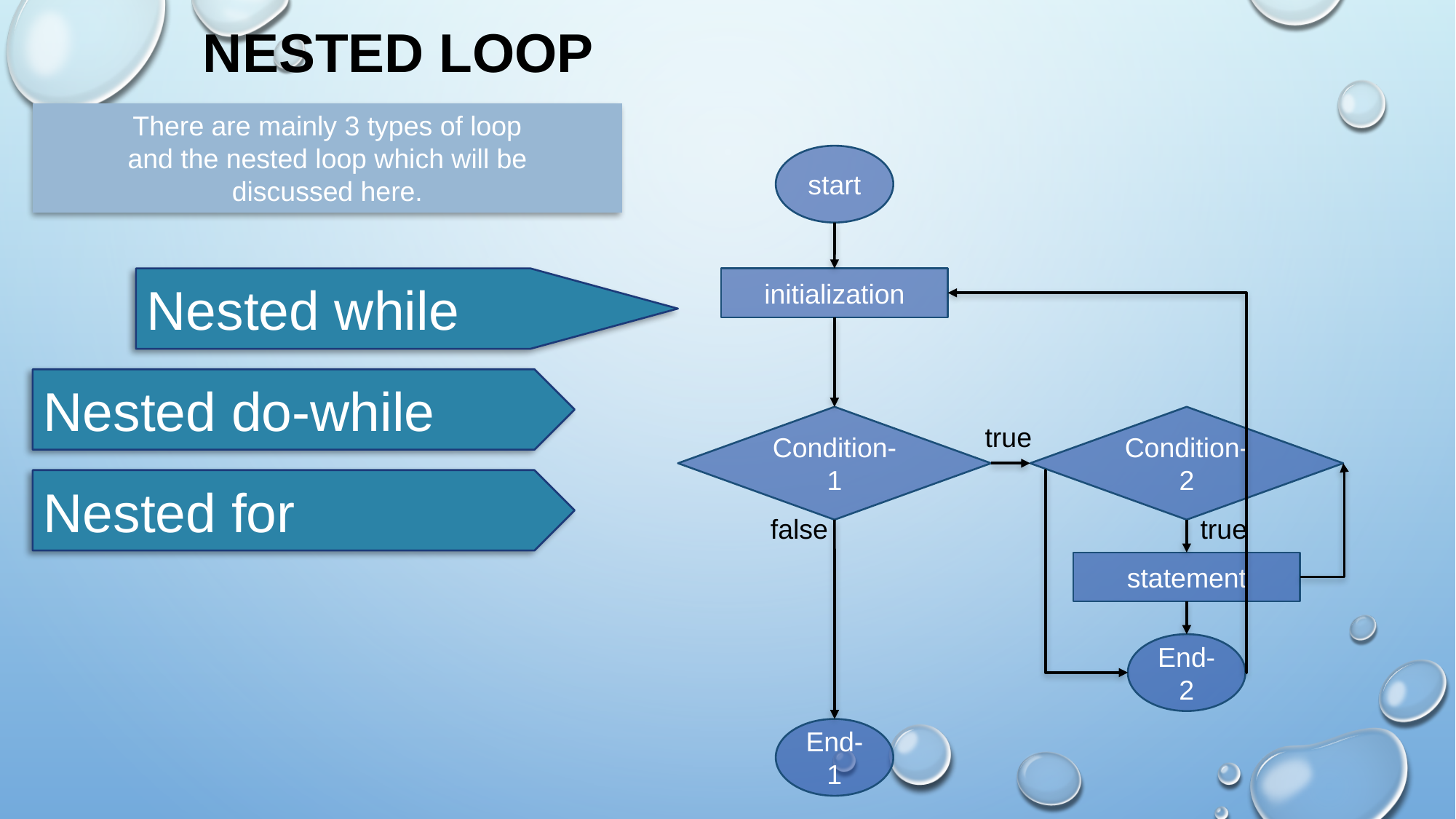

# nested loop
There are mainly 3 types of loop and the nested loop which will be discussed here.
start
Nested while
initialization
Nested do-while
Condition-2
Condition-1
true
Nested for
false
true
statement
End-2
End-1